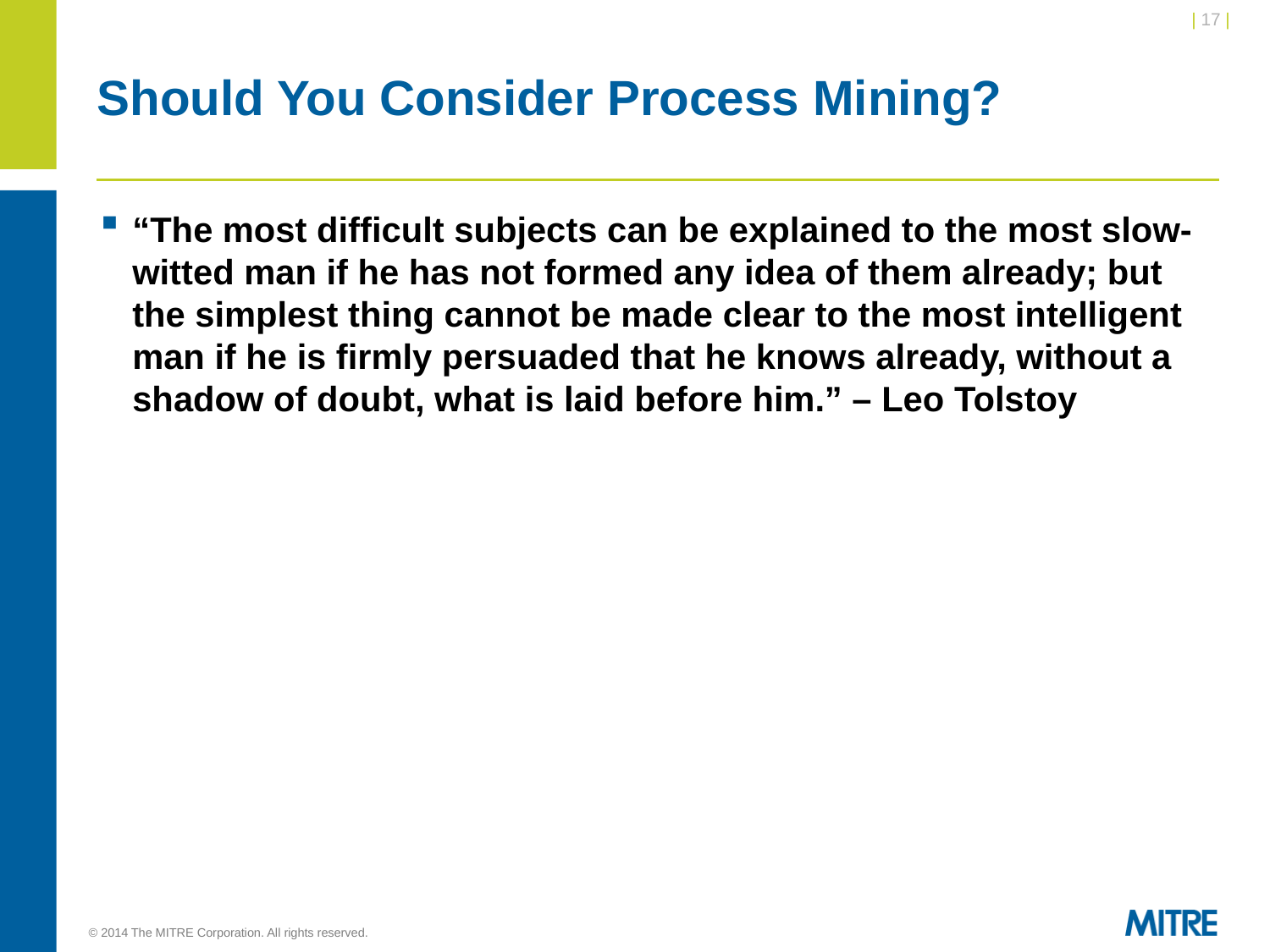

| 17 |
# Should You Consider Process Mining?
“The most difficult subjects can be explained to the most slow-witted man if he has not formed any idea of them already; but the simplest thing cannot be made clear to the most intelligent man if he is firmly persuaded that he knows already, without a shadow of doubt, what is laid before him.” – Leo Tolstoy

© 2014 The MITRE Corporation. All rights reserved.